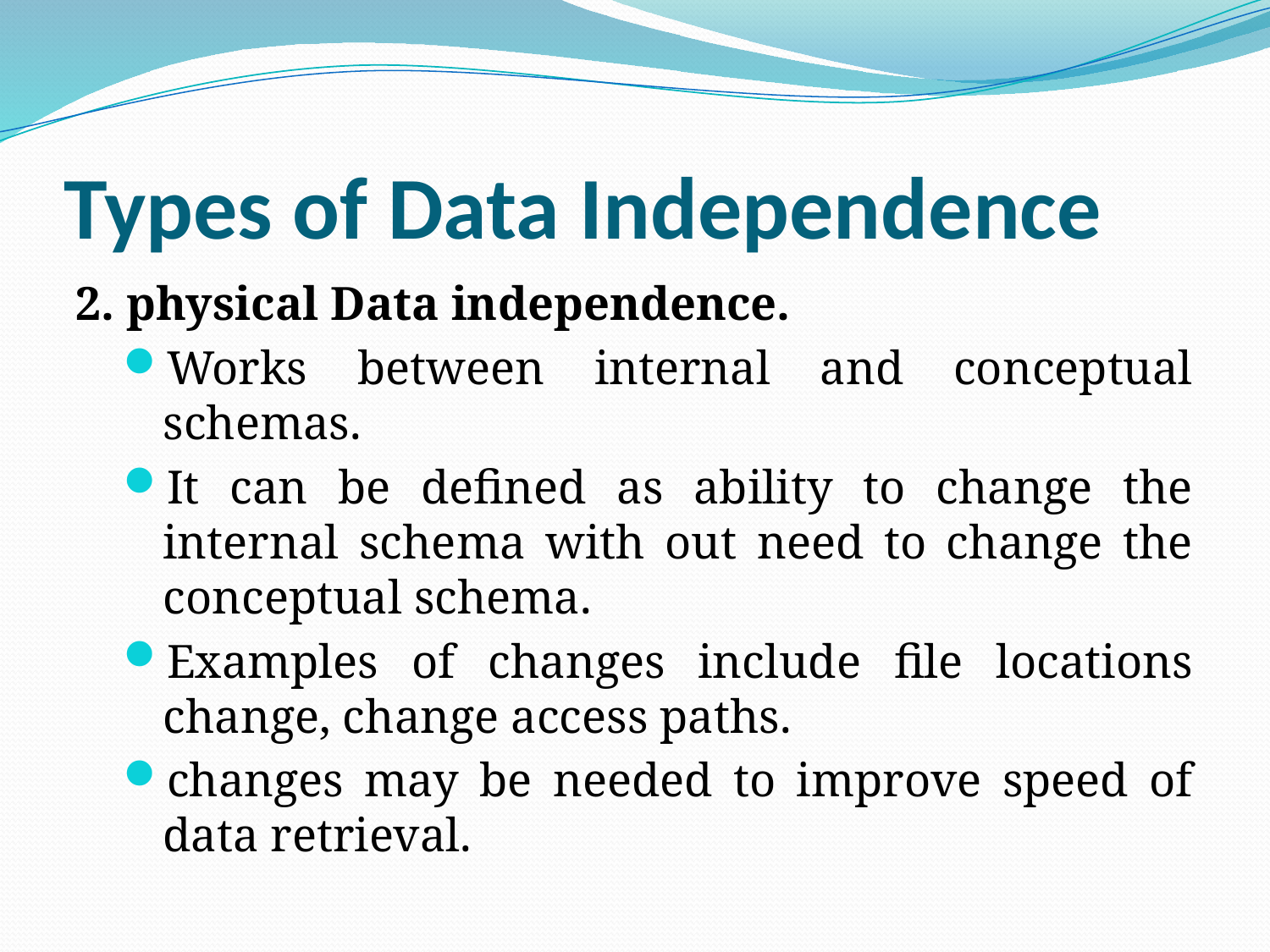

# Types of Data Independence
2. physical Data independence.
Works between internal and conceptual schemas.
It can be defined as ability to change the internal schema with out need to change the conceptual schema.
Examples of changes include file locations change, change access paths.
changes may be needed to improve speed of data retrieval.